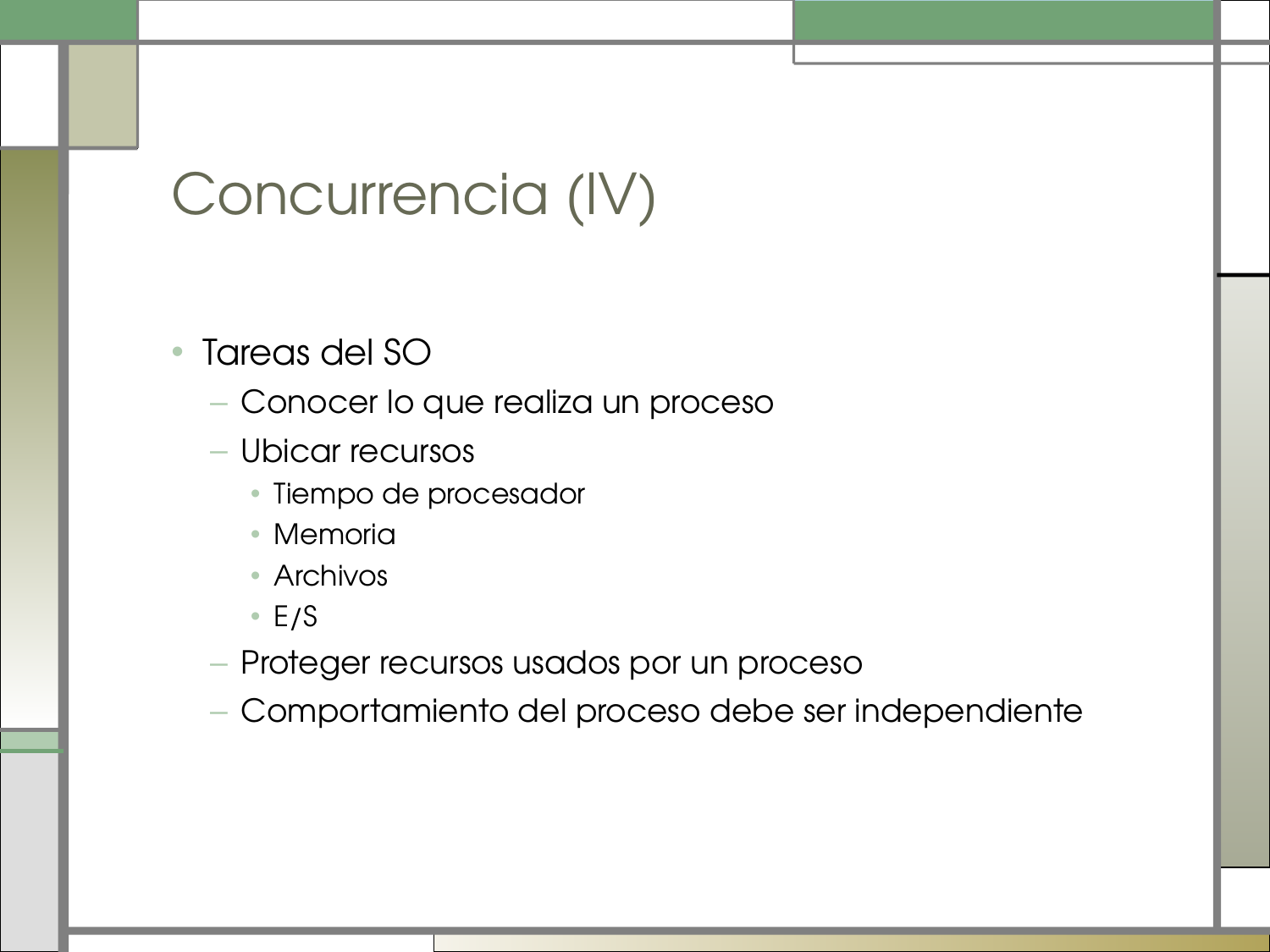

# Concurrencia (IV)

Tareas del SO
Conocer lo que realiza un proceso
Ubicar recursos
Tiempo de procesador
Memoria
Archivos
E/S
Proteger recursos usados por un proceso
Comportamiento del proceso debe ser independiente